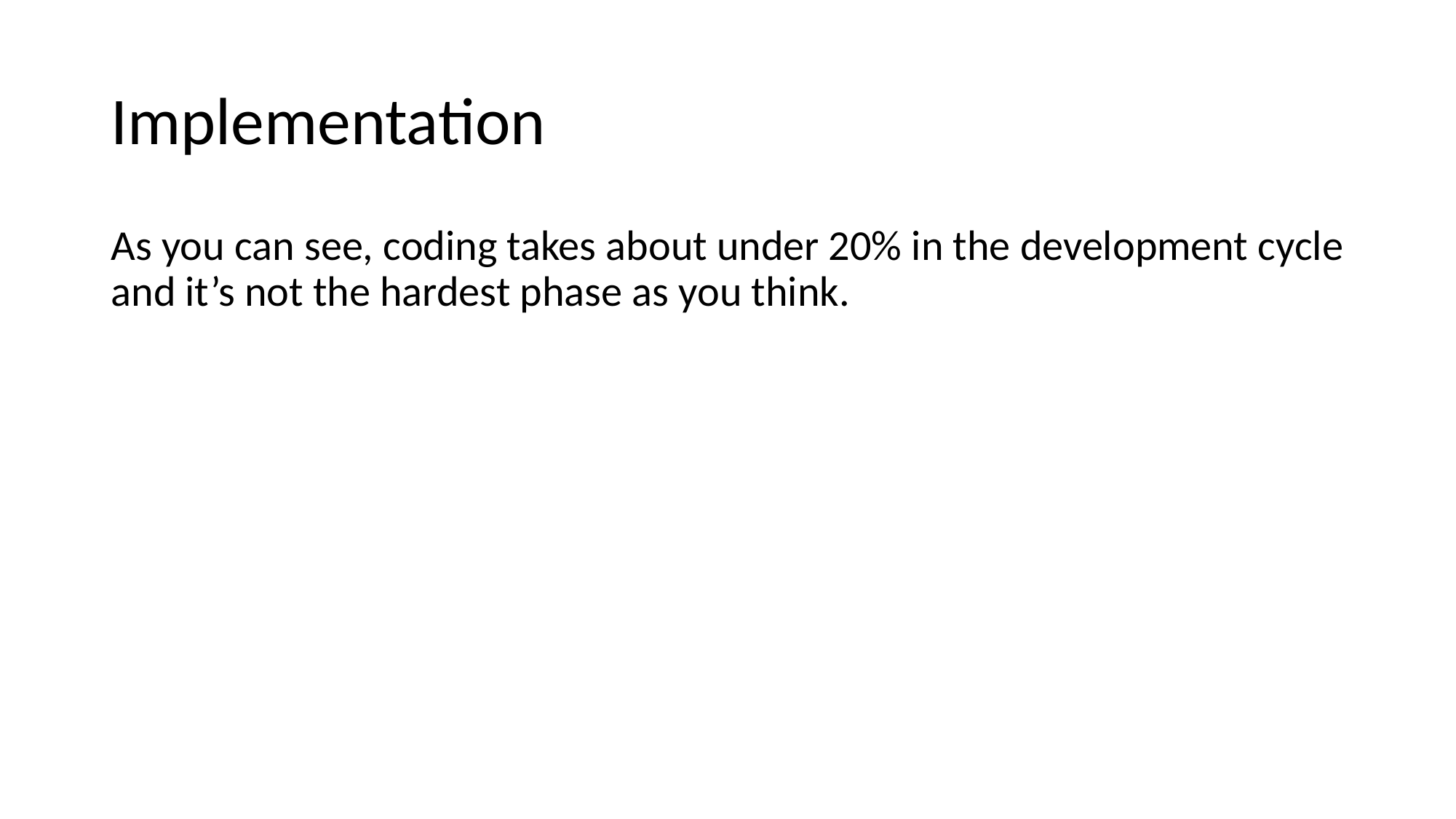

# Implementation
As you can see, coding takes about under 20% in the development cycle and it’s not the hardest phase as you think.